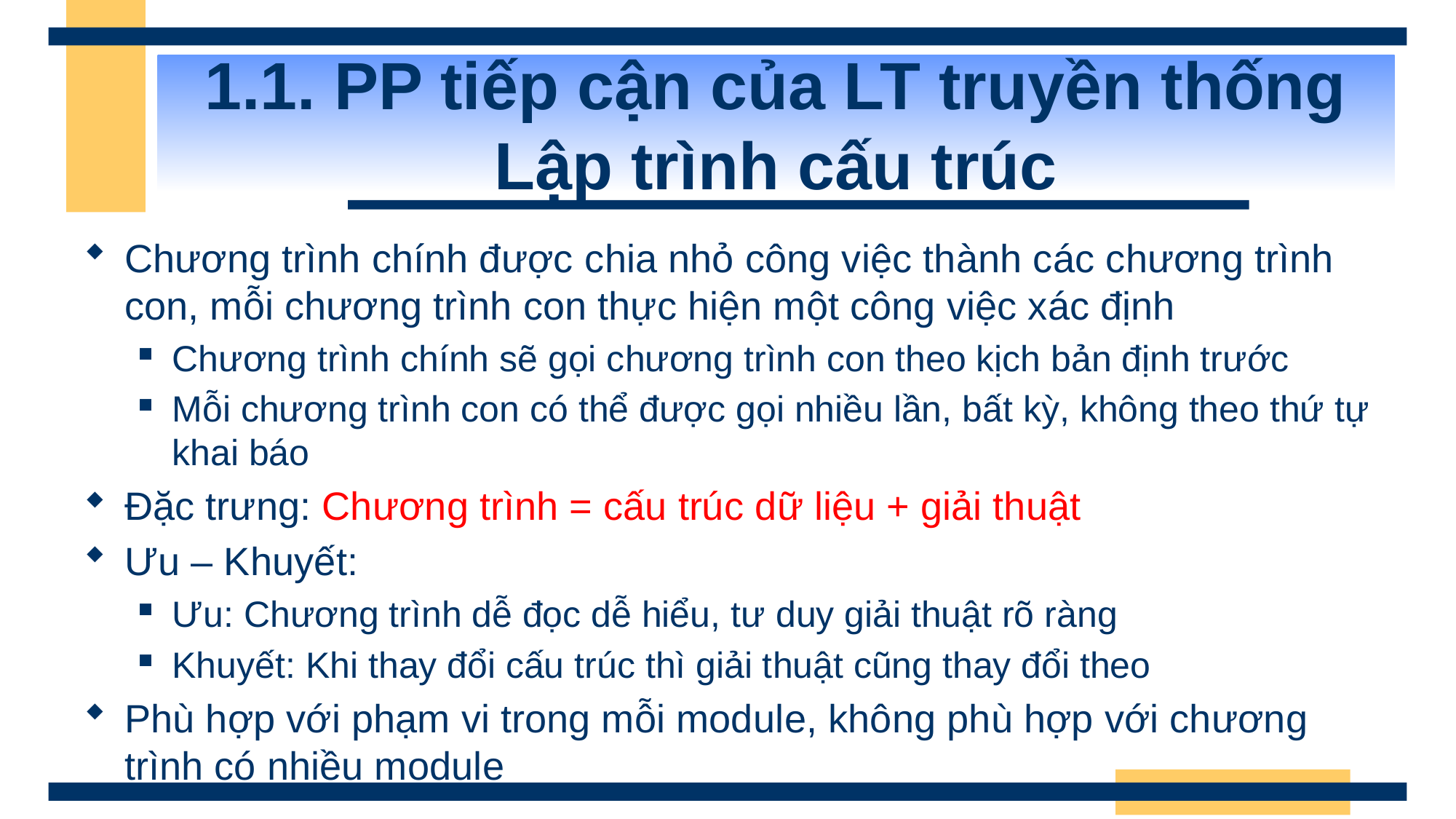

# 1.1. PP tiếp cận của LT truyền thống Lập trình cấu trúc
Chương trình chính được chia nhỏ công việc thành các chương trình con, mỗi chương trình con thực hiện một công việc xác định
Chương trình chính sẽ gọi chương trình con theo kịch bản định trước
Mỗi chương trình con có thể được gọi nhiều lần, bất kỳ, không theo thứ tự khai báo
Đặc trưng: Chương trình = cấu trúc dữ liệu + giải thuật
Ưu – Khuyết:
Ưu: Chương trình dễ đọc dễ hiểu, tư duy giải thuật rõ ràng
Khuyết: Khi thay đổi cấu trúc thì giải thuật cũng thay đổi theo
Phù hợp với phạm vi trong mỗi module, không phù hợp với chương trình có nhiều module